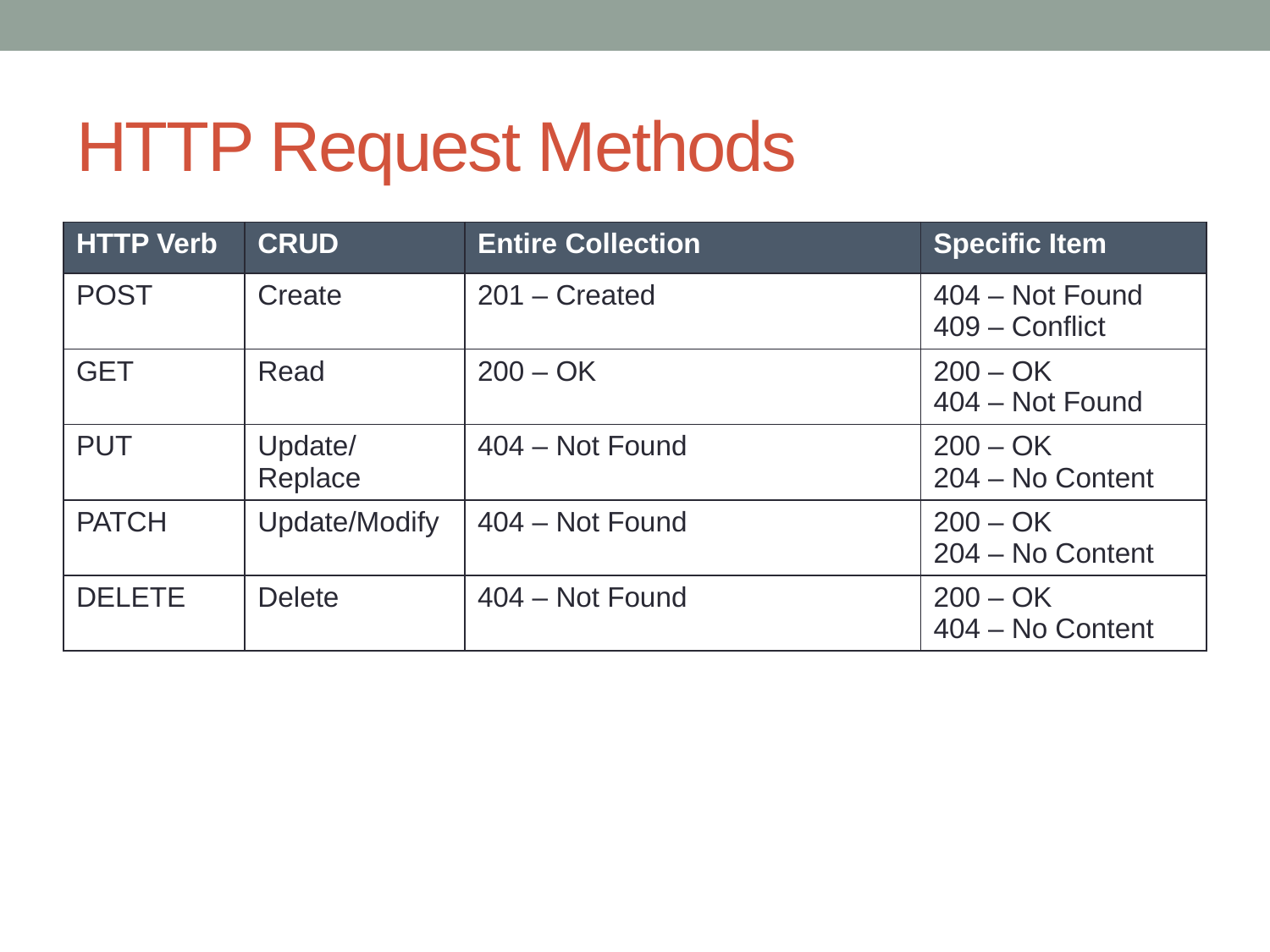

# HTTP Request Methods
| HTTP Verb | CRUD | Entire Collection | Specific Item |
| --- | --- | --- | --- |
| POST | Create | 201 – Created | 404 – Not Found 409 – Conflict |
| GET | Read | 200 – OK | 200 – OK 404 – Not Found |
| PUT | Update/Replace | 404 – Not Found | 200 – OK 204 – No Content |
| PATCH | Update/Modify | 404 – Not Found | 200 – OK 204 – No Content |
| DELETE | Delete | 404 – Not Found | 200 – OK 404 – No Content |